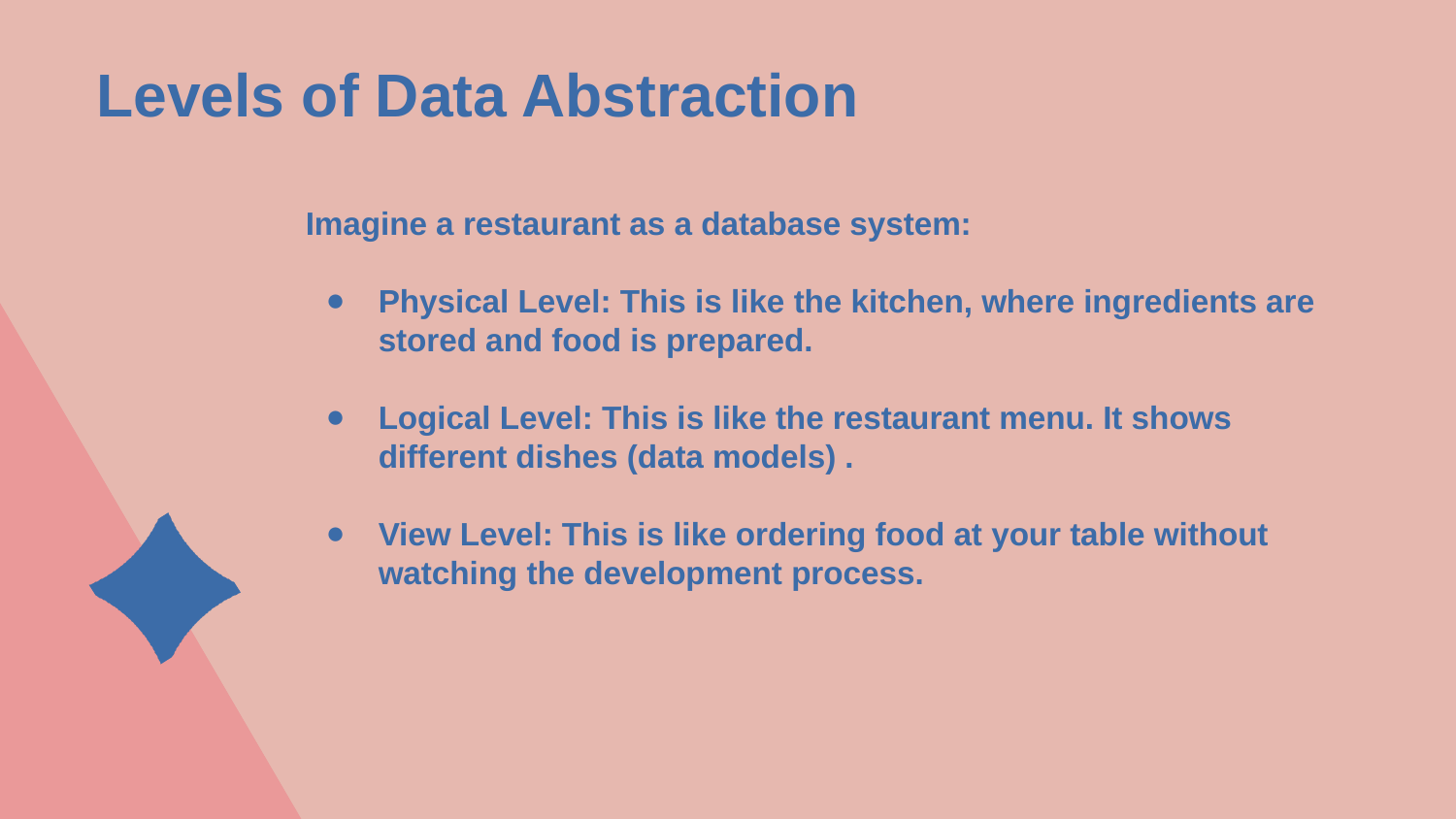

Levels of Data Abstraction
Imagine a restaurant as a database system:

Physical Level: This is like the kitchen, where ingredients are stored and food is prepared.

Logical Level: This is like the restaurant menu. It shows different dishes (data models) .

View Level: This is like ordering food at your table without watching the development process.